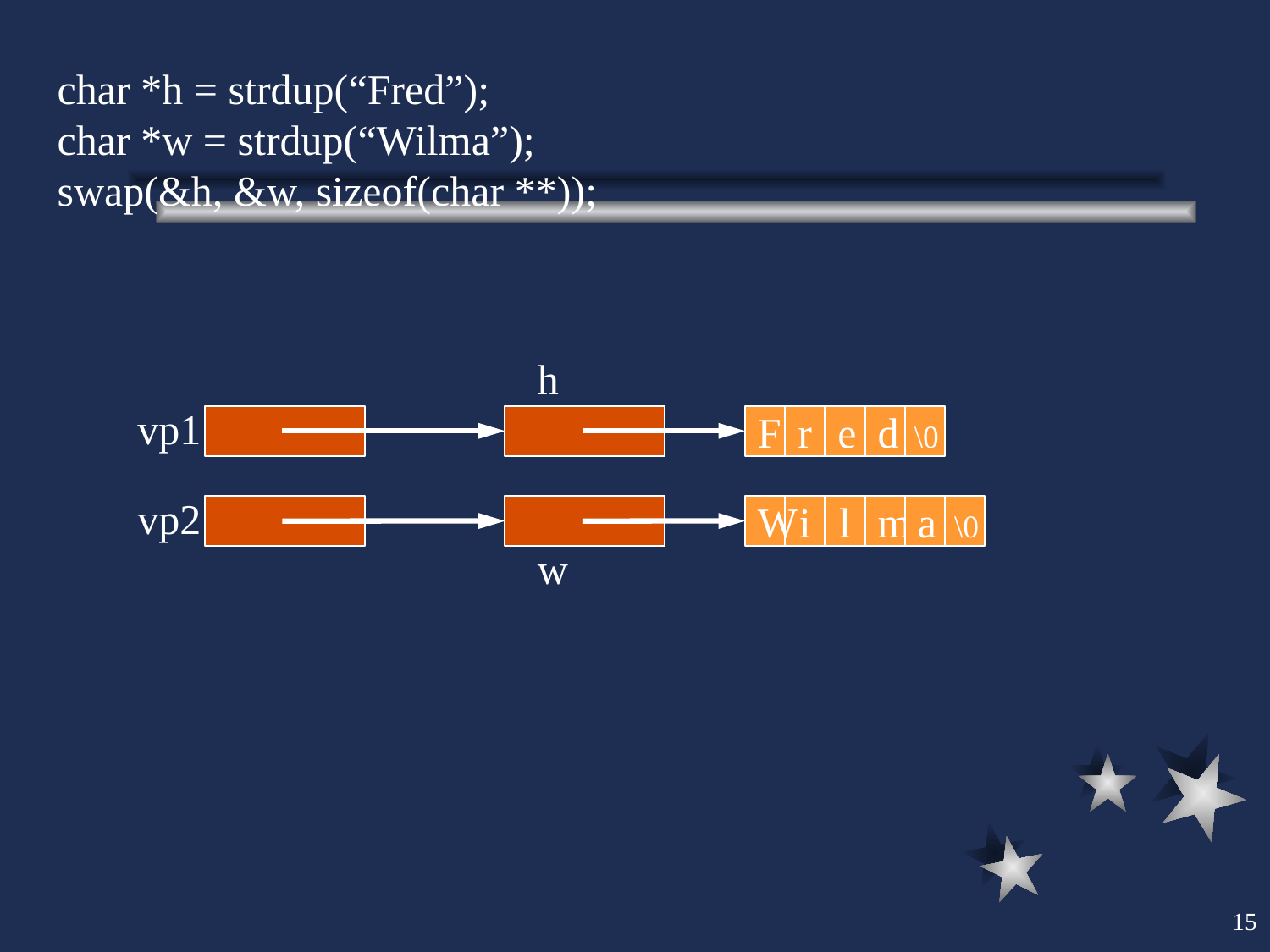

char *h = strdup(“Fred”);
char *w = strdup(“Wilma”);
swap(&h, &w, sizeof(char **));
h
vp1

F
r
e
d

\0
vp2

W
i
l
m
a

\0
w
15